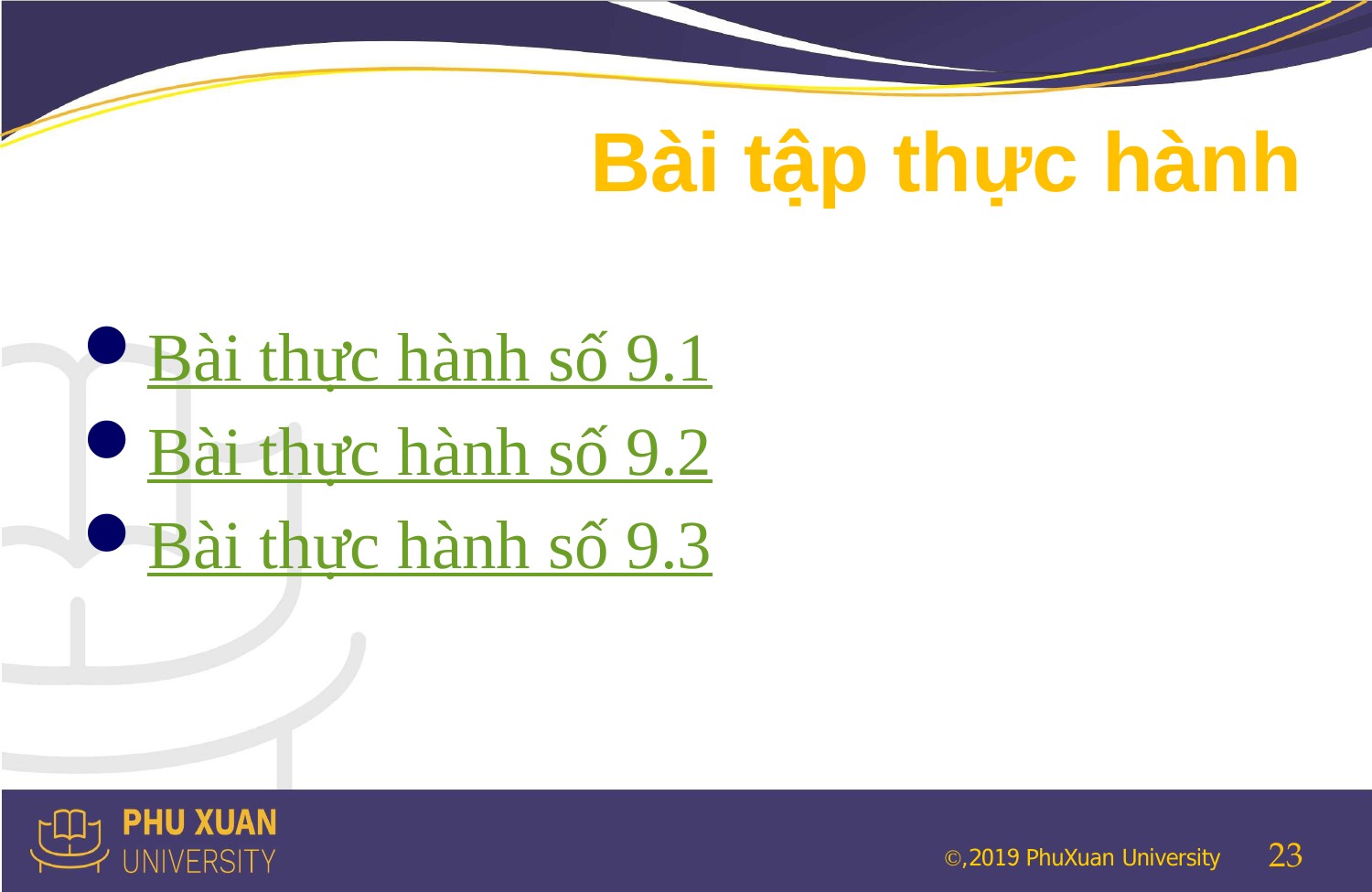

# Bài tập thực hành

Bài thực hành số 9.1
Bài thực hành số 9.2
Bài thực hành số 9.3
23